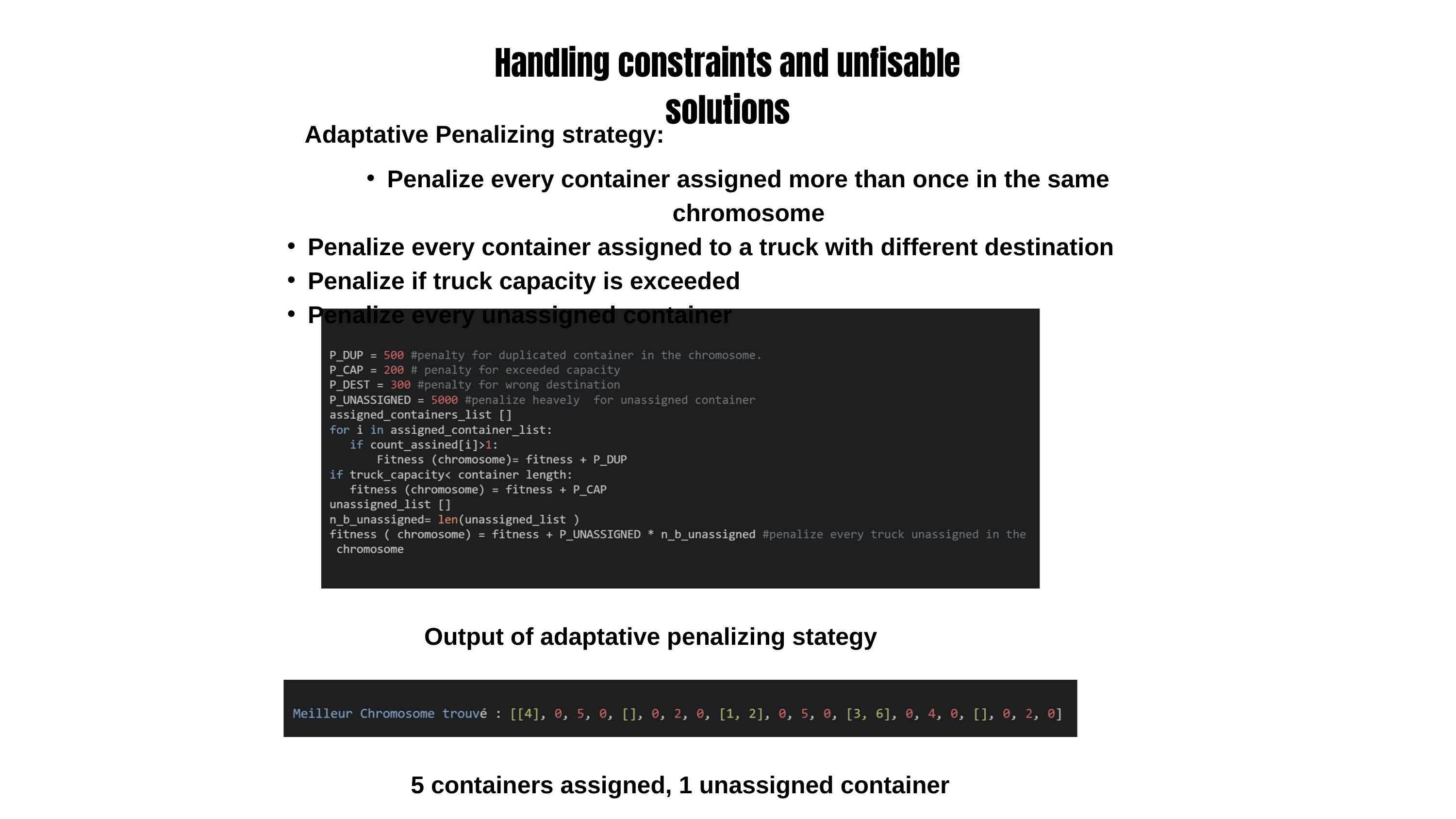

Handling constraints and unfisable solutions
 Adaptative Penalizing strategy:
Penalize every container assigned more than once in the same chromosome
Penalize every container assigned to a truck with different destination
Penalize if truck capacity is exceeded
Penalize every unassigned container

Output of adaptative penalizing stategy

5 containers assigned, 1 unassigned container